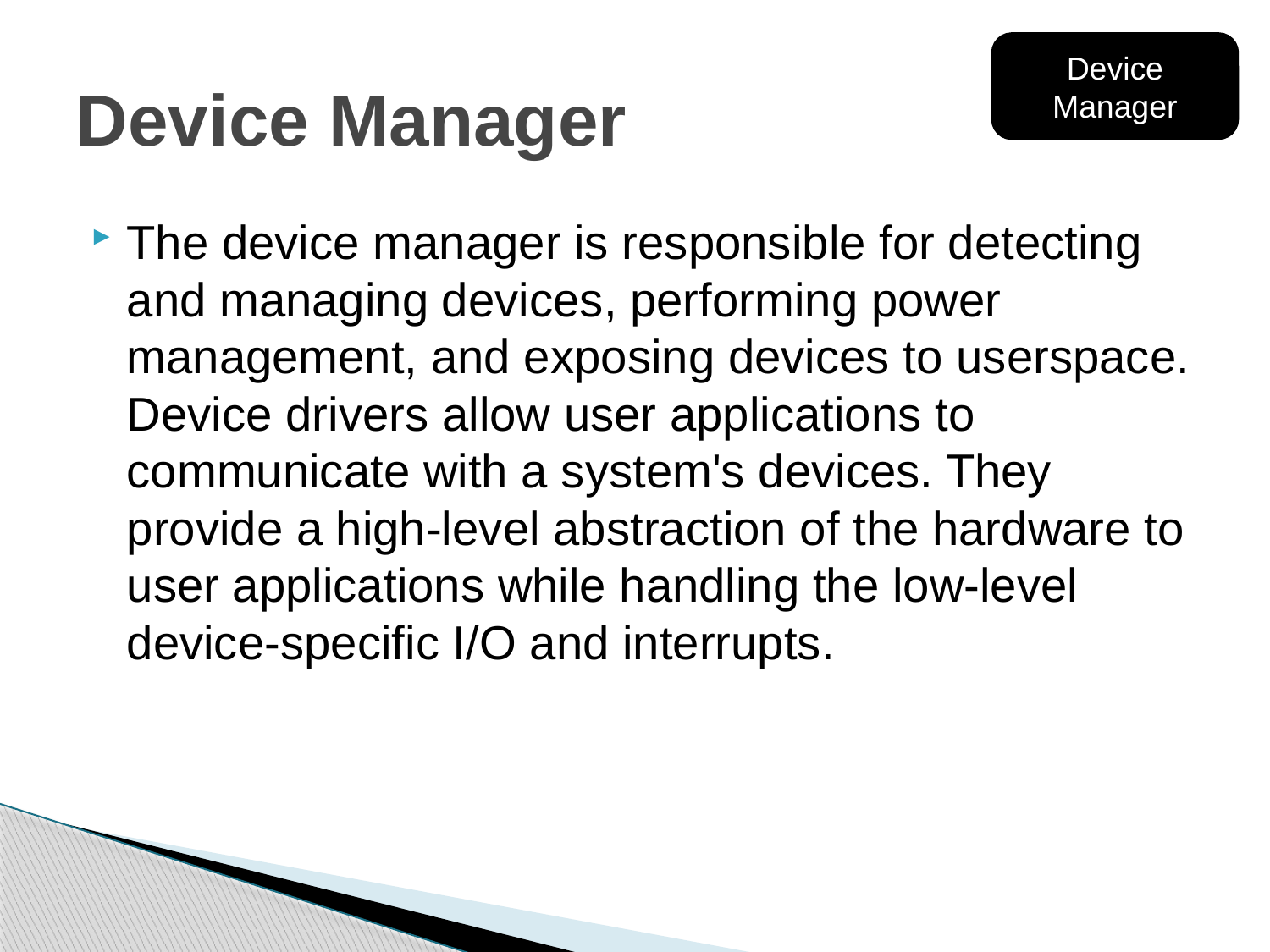

Device
Manager
# Device Manager
The device manager is responsible for detecting and managing devices, performing power management, and exposing devices to userspace. Device drivers allow user applications to communicate with a system's devices. They provide a high-level abstraction of the hardware to user applications while handling the low-level device-specific I/O and interrupts.